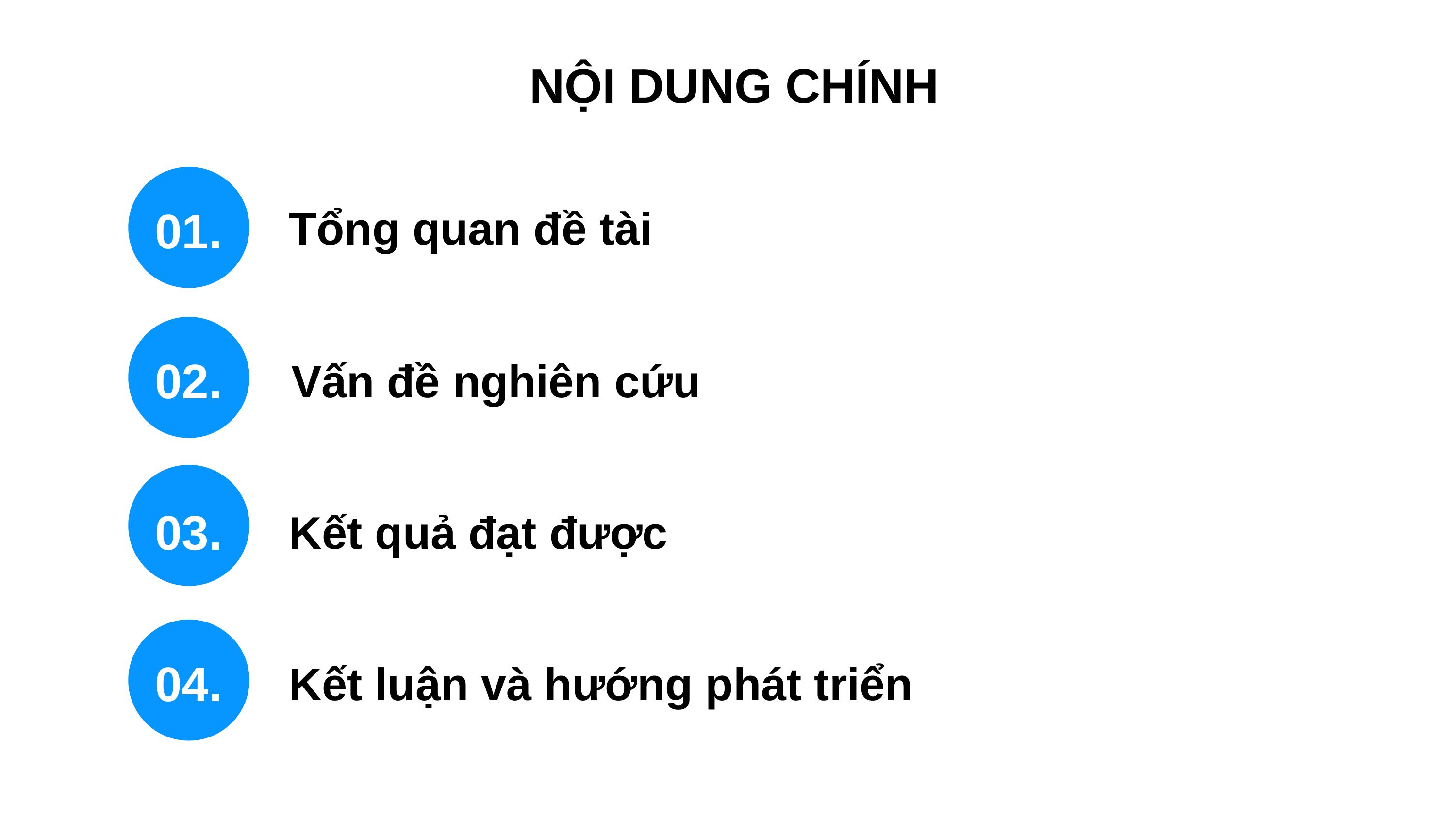

NỘI DUNG CHÍNH

01.
Tổng quan đề tài

02.
Vấn đề nghiên cứu

03.
Kết quả đạt được

04.
Kết luận và hướng phát triển